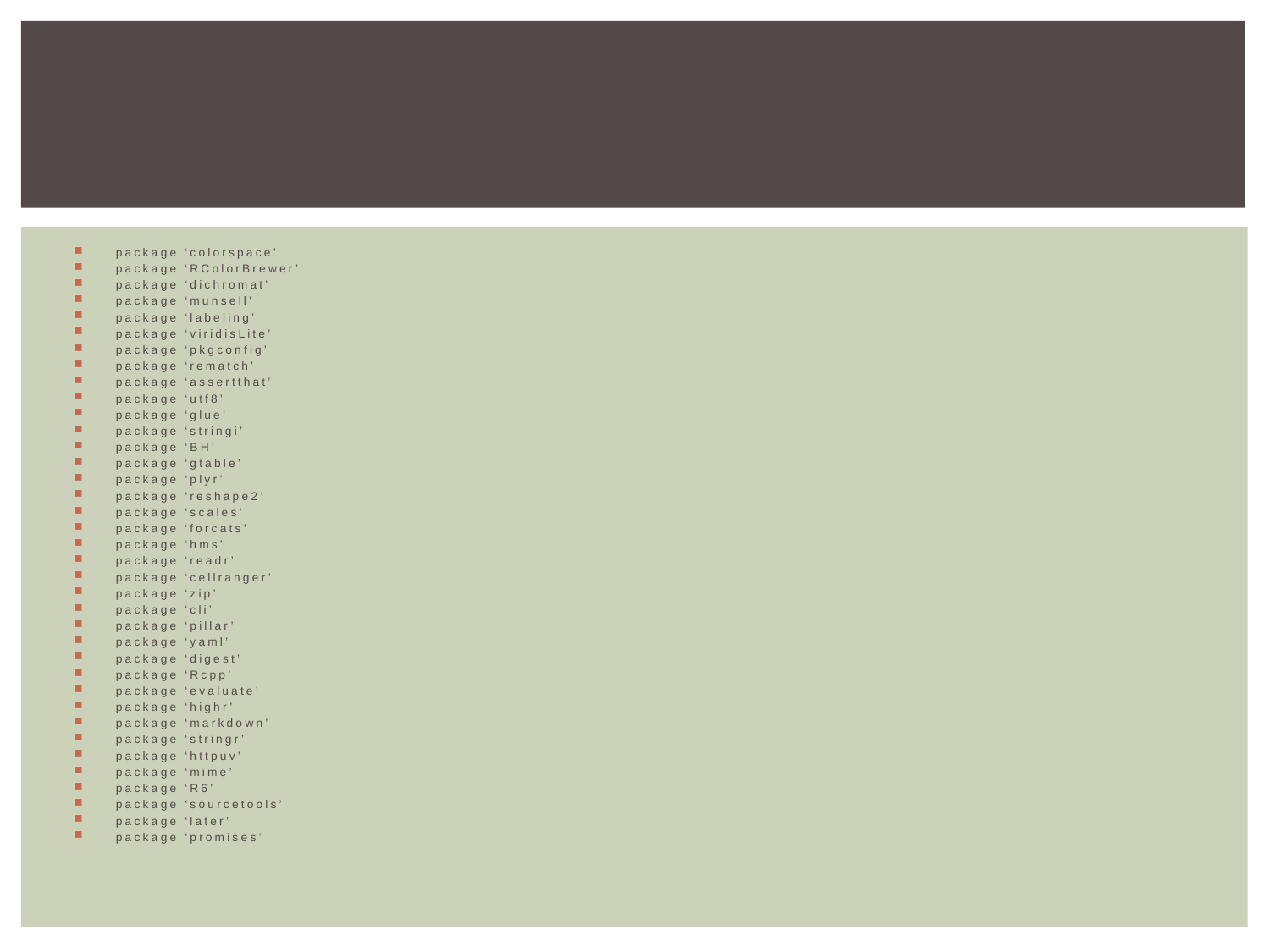

#
package ‘colorspace’
package ‘RColorBrewer’
package ‘dichromat’
package ‘munsell’
package ‘labeling’
package ‘viridisLite’
package ‘pkgconfig’
package ‘rematch’
package ‘assertthat’
package ‘utf8’
package ‘glue’
package ‘stringi’
package ‘BH’
package ‘gtable’
package ‘plyr’
package ‘reshape2’
package ‘scales’
package ‘forcats’
package ‘hms’
package ‘readr’
package ‘cellranger’
package ‘zip’
package ‘cli’
package ‘pillar’
package ‘yaml’
package ‘digest’
package ‘Rcpp’
package ‘evaluate’
package ‘highr’
package ‘markdown’
package ‘stringr’
package ‘httpuv’
package ‘mime’
package ‘R6’
package ‘sourcetools’
package ‘later’
package ‘promises’